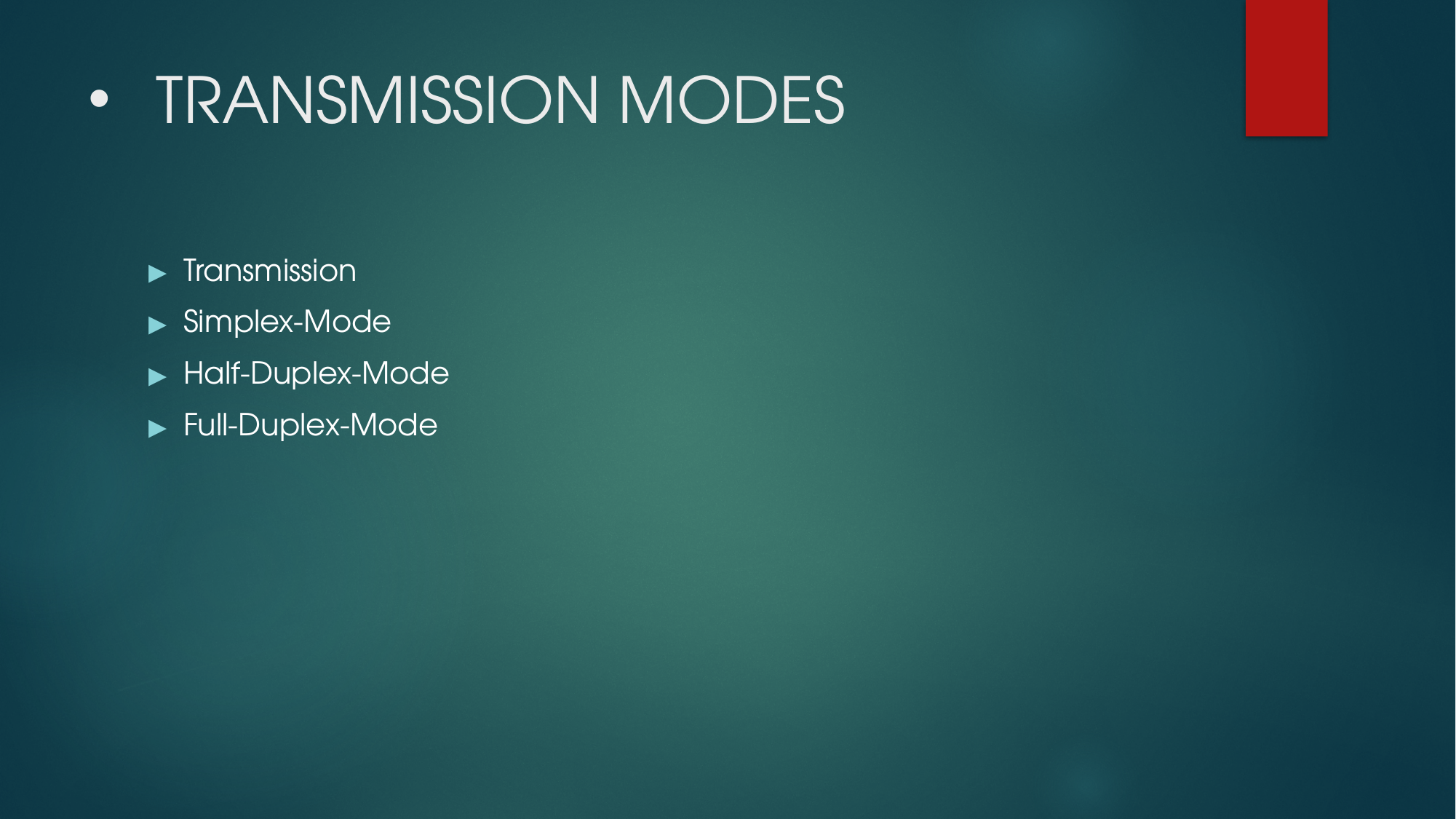

# TRANSMISSION MODES
Transmission
Simplex-Mode
Half-Duplex-Mode
Full-Duplex-Mode